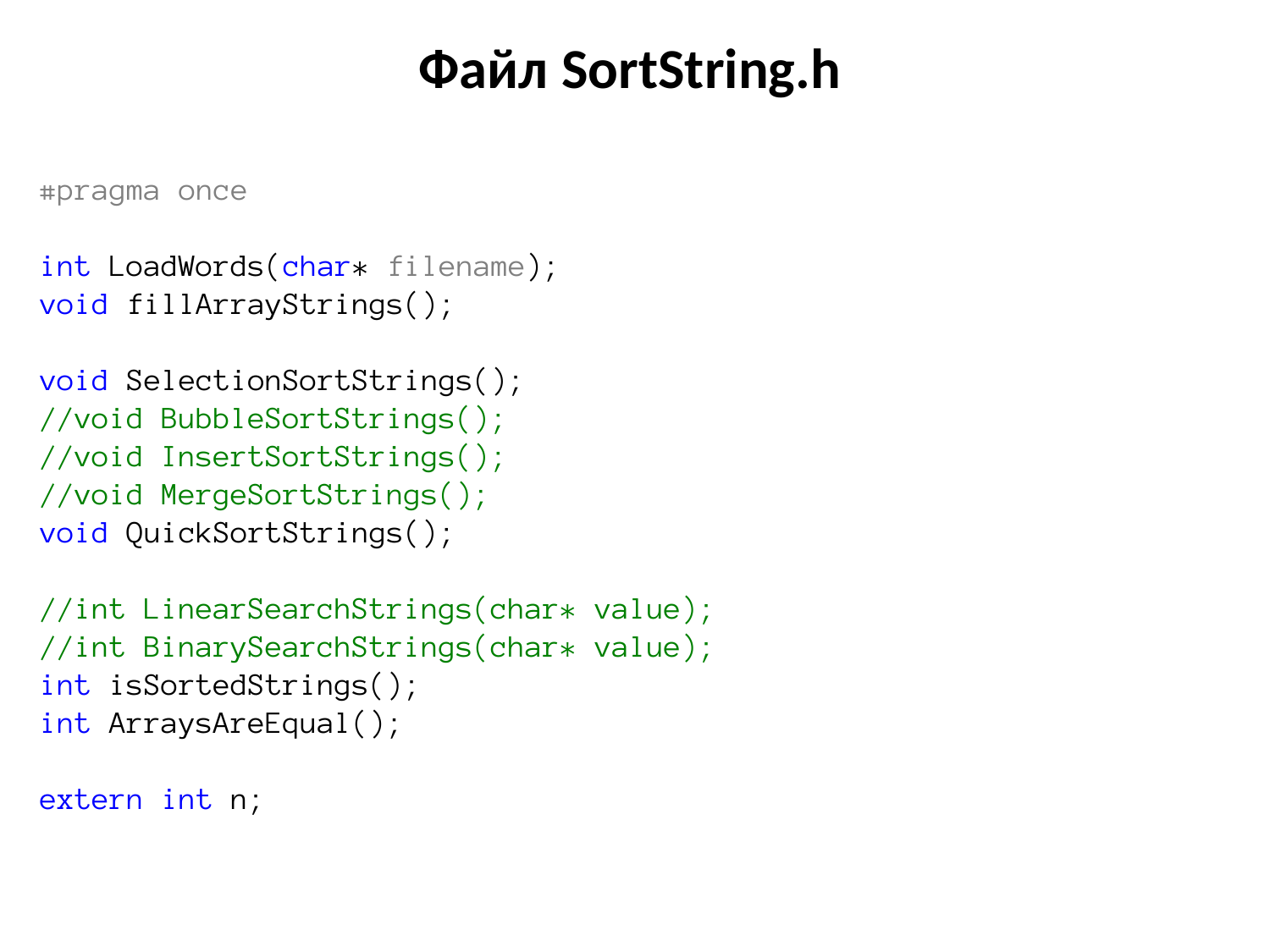

# Файл SortString.h
#pragma once

int LoadWords(char* filename);
void fillArrayStrings();

void SelectionSortStrings();
//void BubbleSortStrings();
//void InsertSortStrings();
//void MergeSortStrings();
void QuickSortStrings();

//int LinearSearchStrings(char* value);
//int BinarySearchStrings(char* value);
int isSortedStrings();
int ArraysAreEqual();

extern int n;